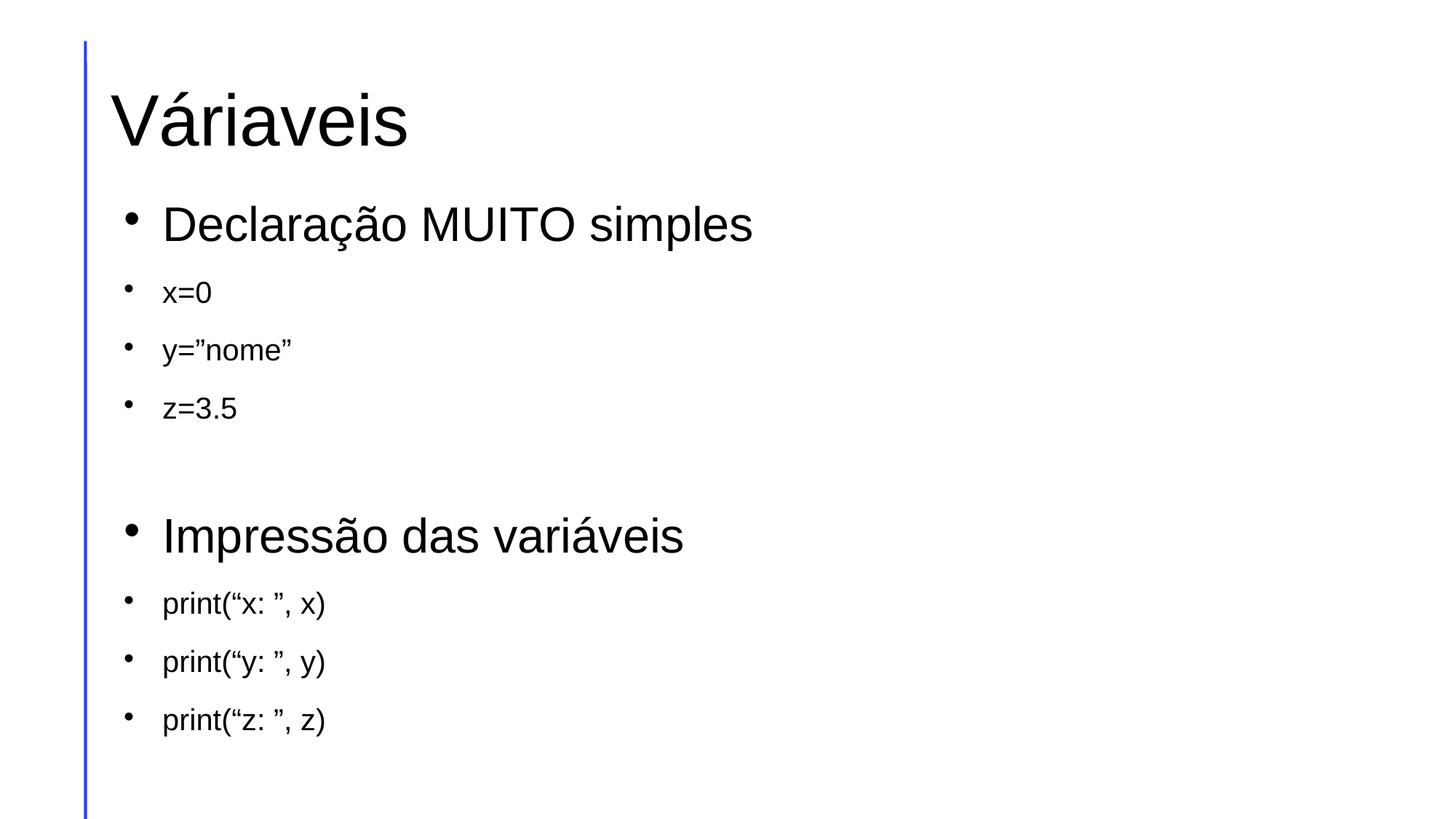

# Váriaveis

Declaração MUITO simples
x=0
y=”nome”
z=3.5

Impressão das variáveis
print(“x: ”, x)
print(“y: ”, y)
print(“z: ”, z)